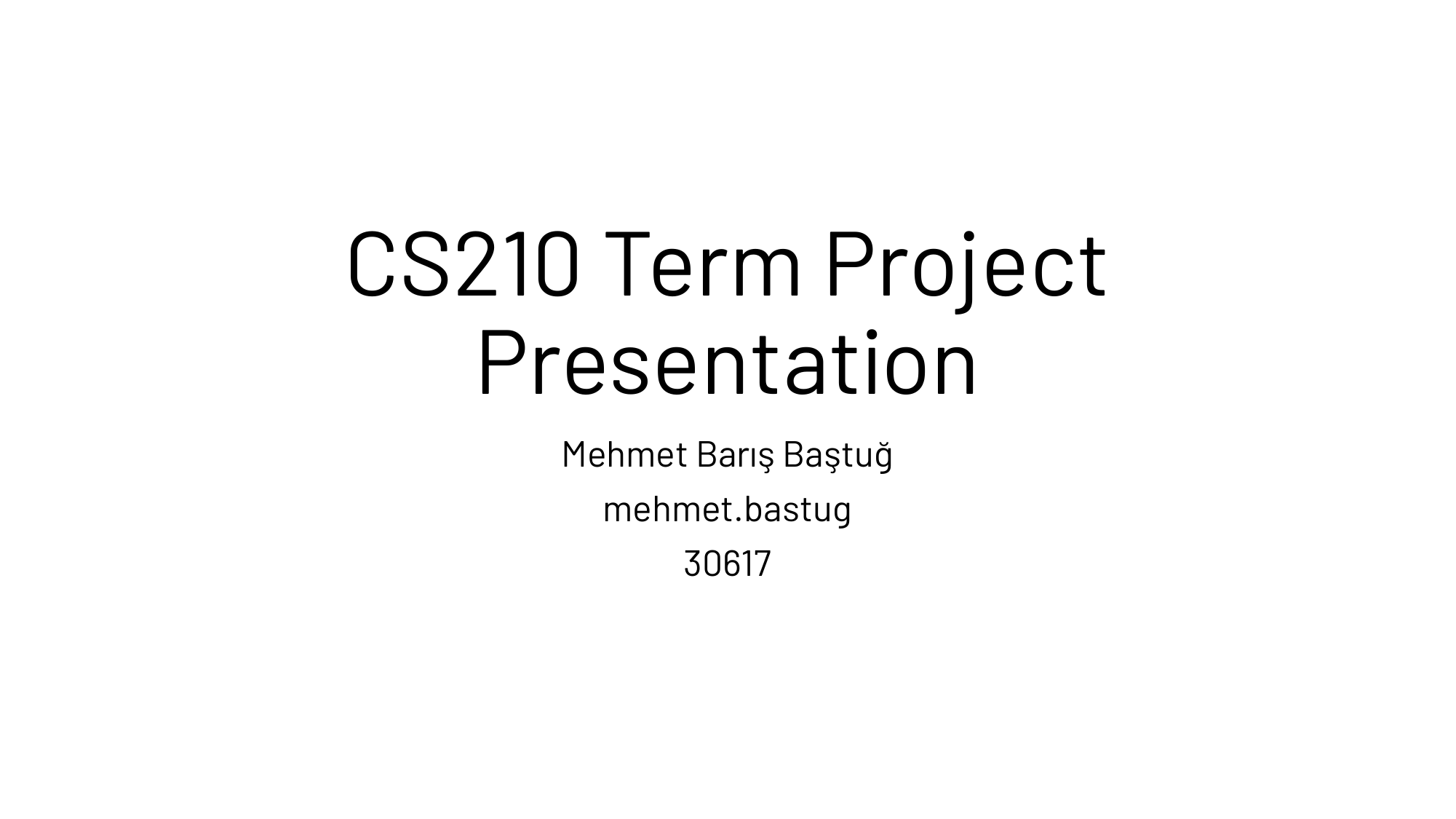

# CS210 Term Project Presentation
Mehmet Barış Baştuğ
mehmet.bastug
30617